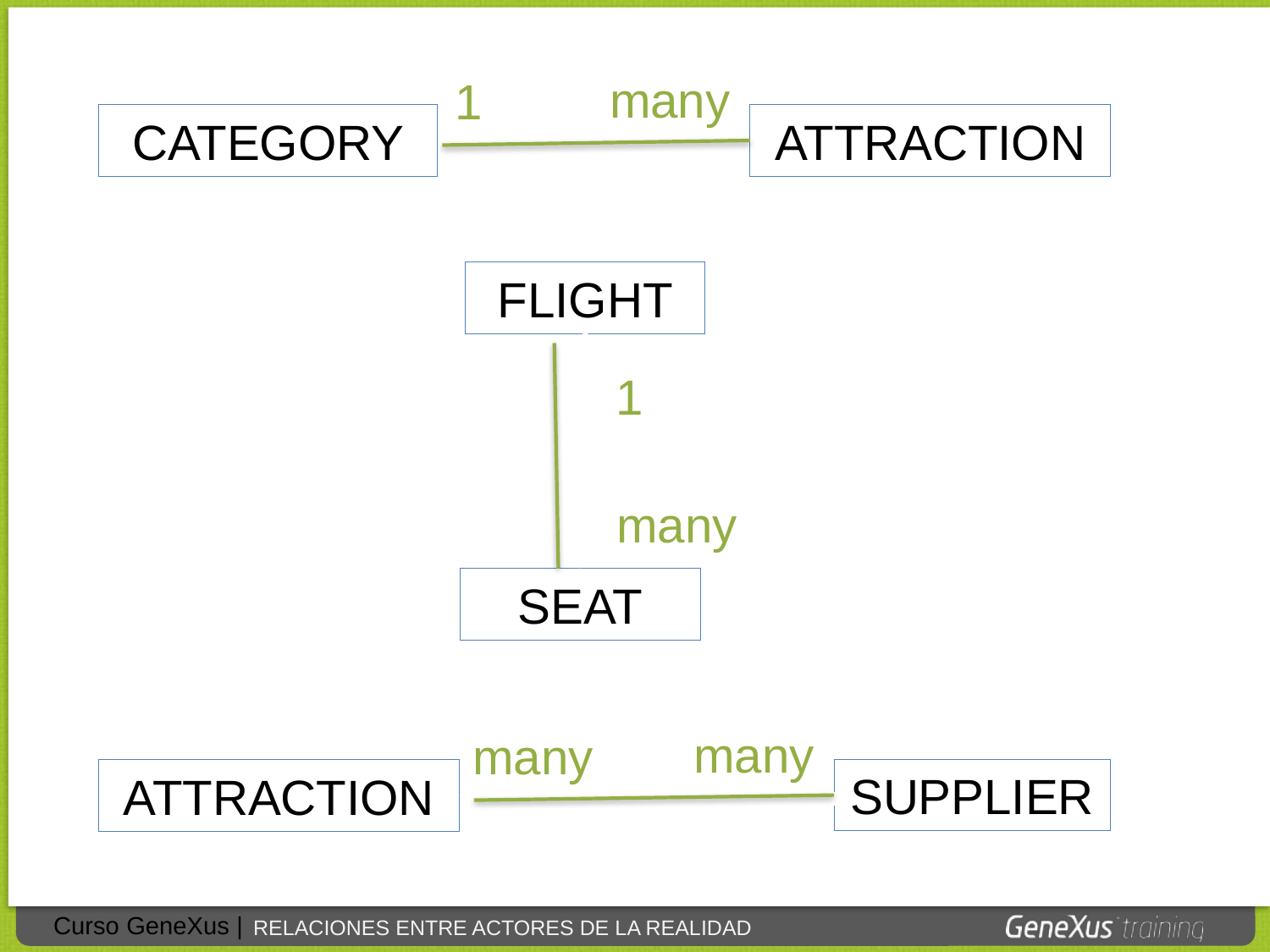

many
1
CATEGORY
ATTRACTION
FLIGHT
1
many
SEAT
many
many
SUPPLIER
ATTRACTION
RELACIONES ENTRE ACTORES DE LA REALIDAD